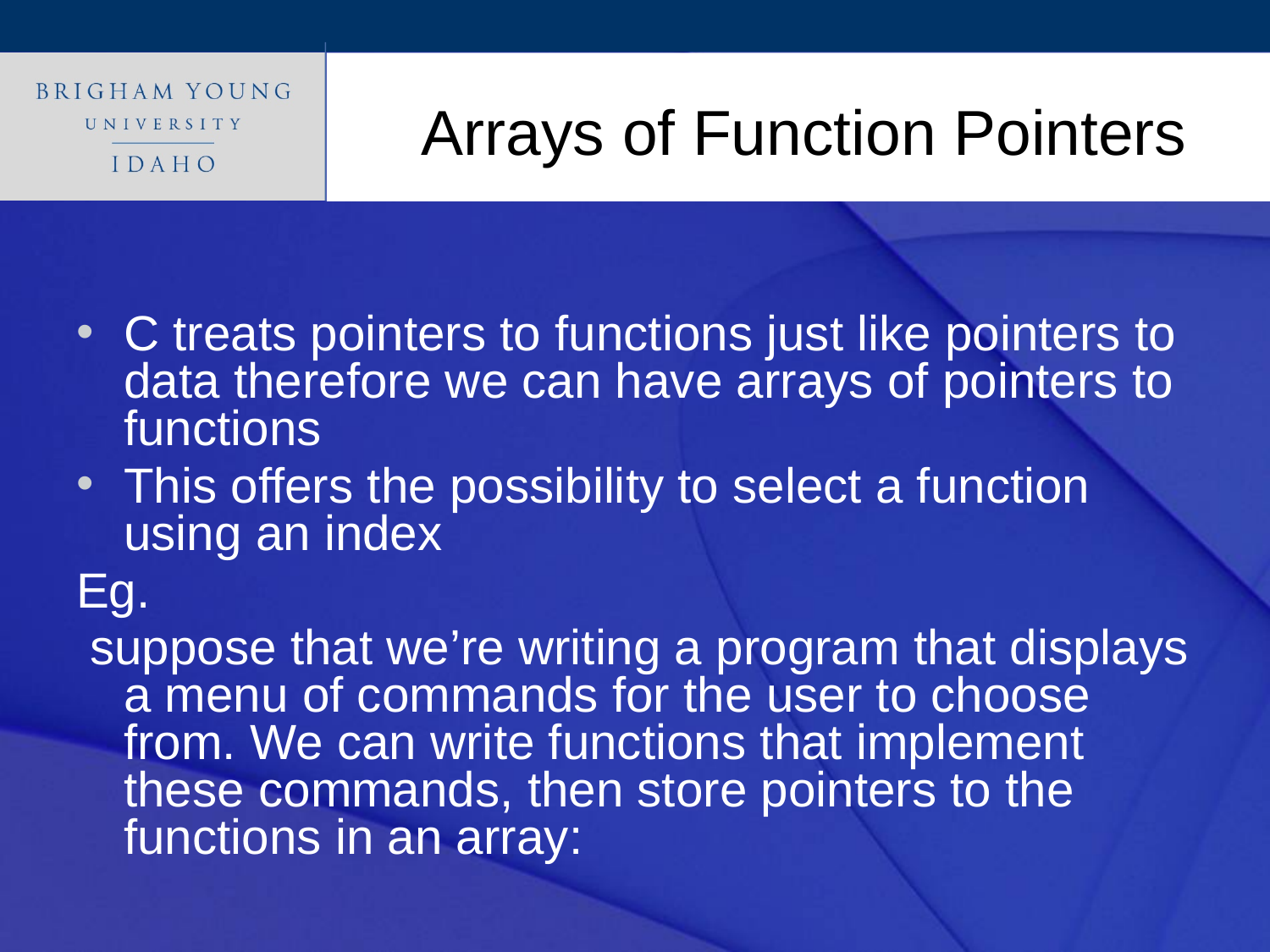

# Arrays of Function Pointers
C treats pointers to functions just like pointers to data therefore we can have arrays of pointers to functions
This offers the possibility to select a function using an index
Eg.
 suppose that we’re writing a program that displays a menu of commands for the user to choose from. We can write functions that implement these commands, then store pointers to the functions in an array: